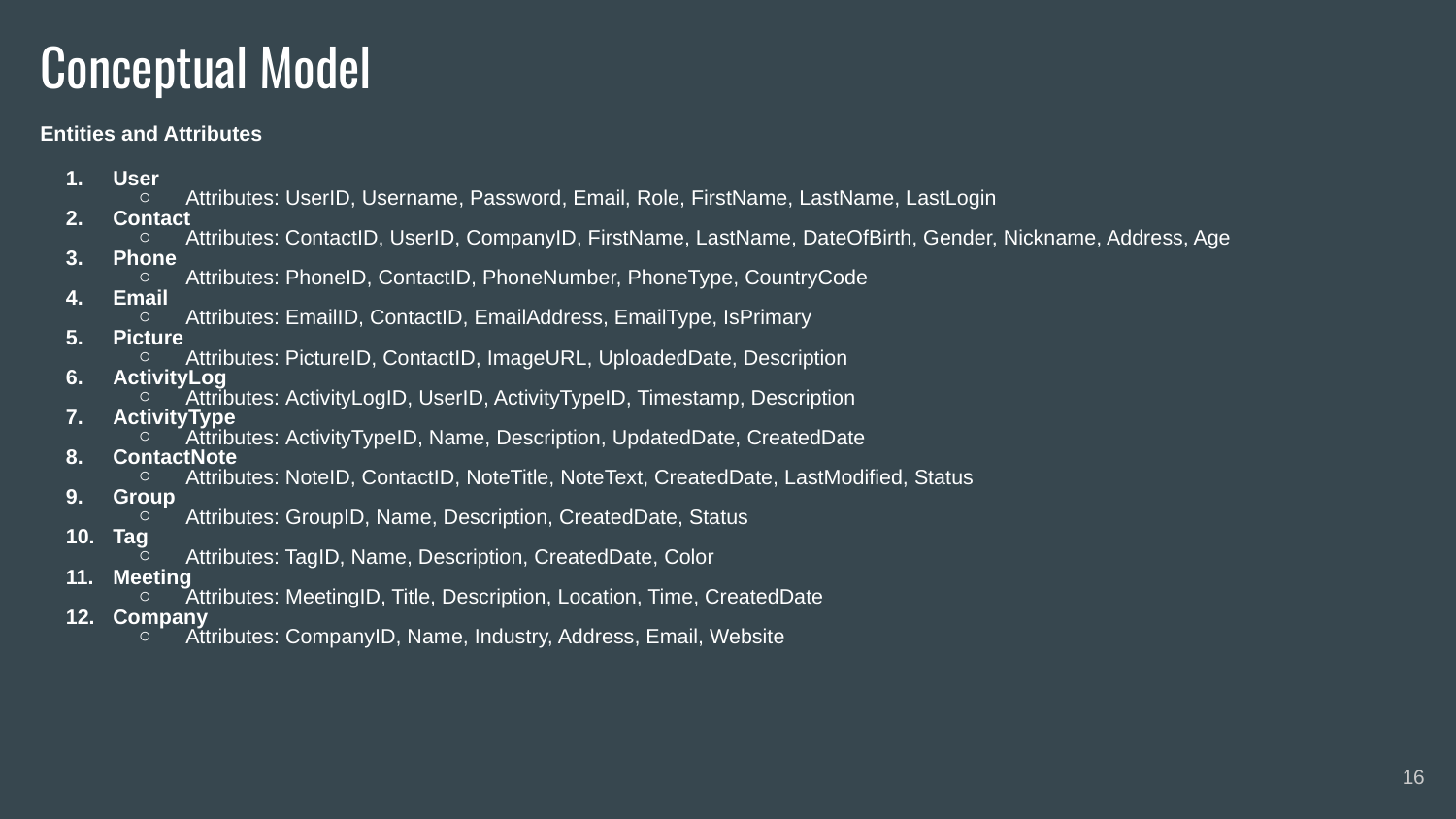

# Conceptual Model
Entities and Attributes
User
Attributes: UserID, Username, Password, Email, Role, FirstName, LastName, LastLogin
Contact
Attributes: ContactID, UserID, CompanyID, FirstName, LastName, DateOfBirth, Gender, Nickname, Address, Age
Phone
Attributes: PhoneID, ContactID, PhoneNumber, PhoneType, CountryCode
Email
Attributes: EmailID, ContactID, EmailAddress, EmailType, IsPrimary
Picture
Attributes: PictureID, ContactID, ImageURL, UploadedDate, Description
ActivityLog
Attributes: ActivityLogID, UserID, ActivityTypeID, Timestamp, Description
ActivityType
Attributes: ActivityTypeID, Name, Description, UpdatedDate, CreatedDate
ContactNote
Attributes: NoteID, ContactID, NoteTitle, NoteText, CreatedDate, LastModified, Status
Group
Attributes: GroupID, Name, Description, CreatedDate, Status
Tag
Attributes: TagID, Name, Description, CreatedDate, Color
Meeting
Attributes: MeetingID, Title, Description, Location, Time, CreatedDate
Company
Attributes: CompanyID, Name, Industry, Address, Email, Website
16